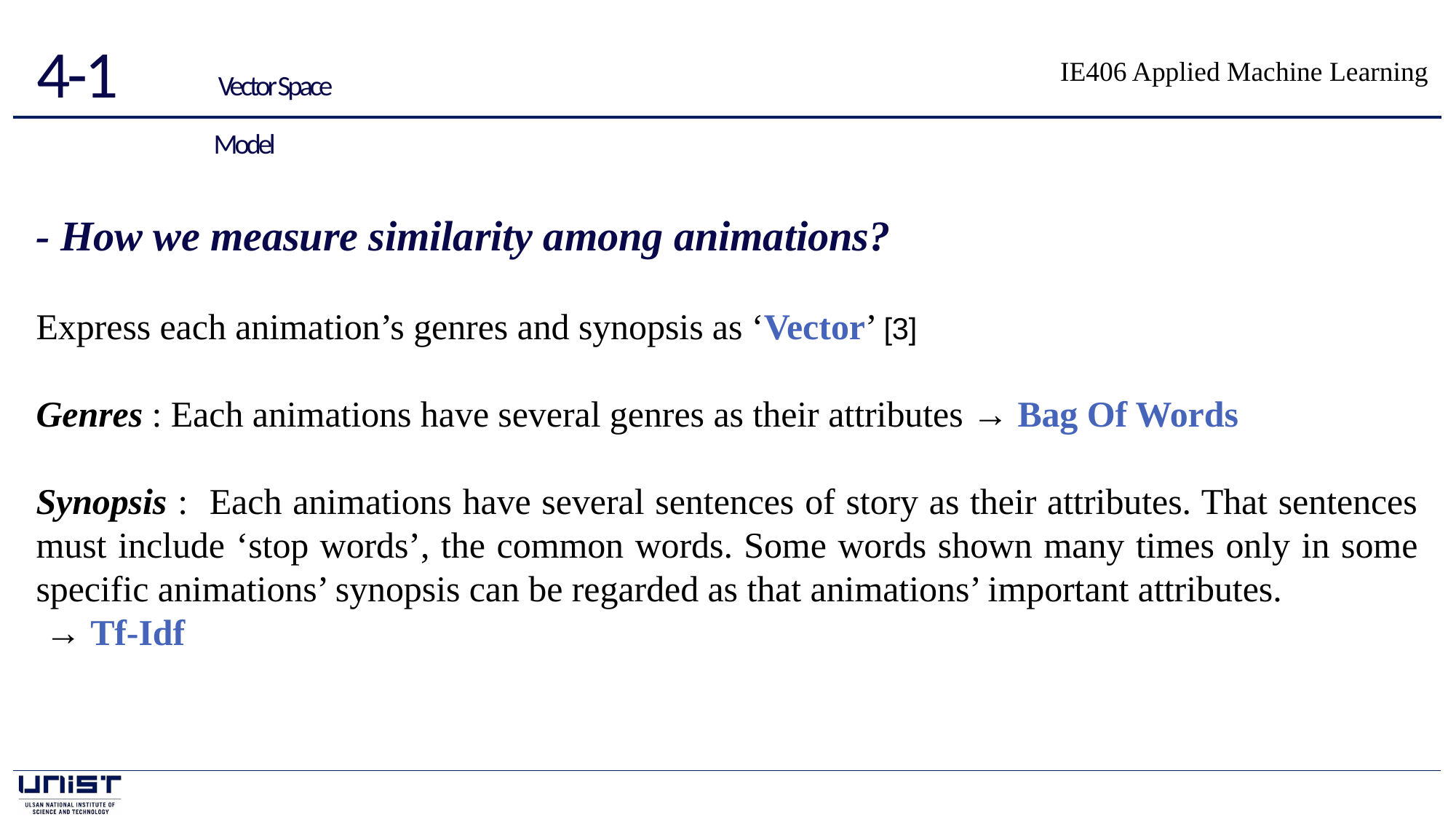

4-1
Vector Space Model

- How we measure similarity among animations?

Express each animation’s genres and synopsis as ‘Vector’ [3]

Genres : Each animations have several genres as their attributes → Bag Of Words

Synopsis :  Each animations have several sentences of story as their attributes. That sentences must include ‘stop words’, the common words. Some words shown many times only in some specific animations’ synopsis can be regarded as that animations’ important attributes.
 → Tf-Idf